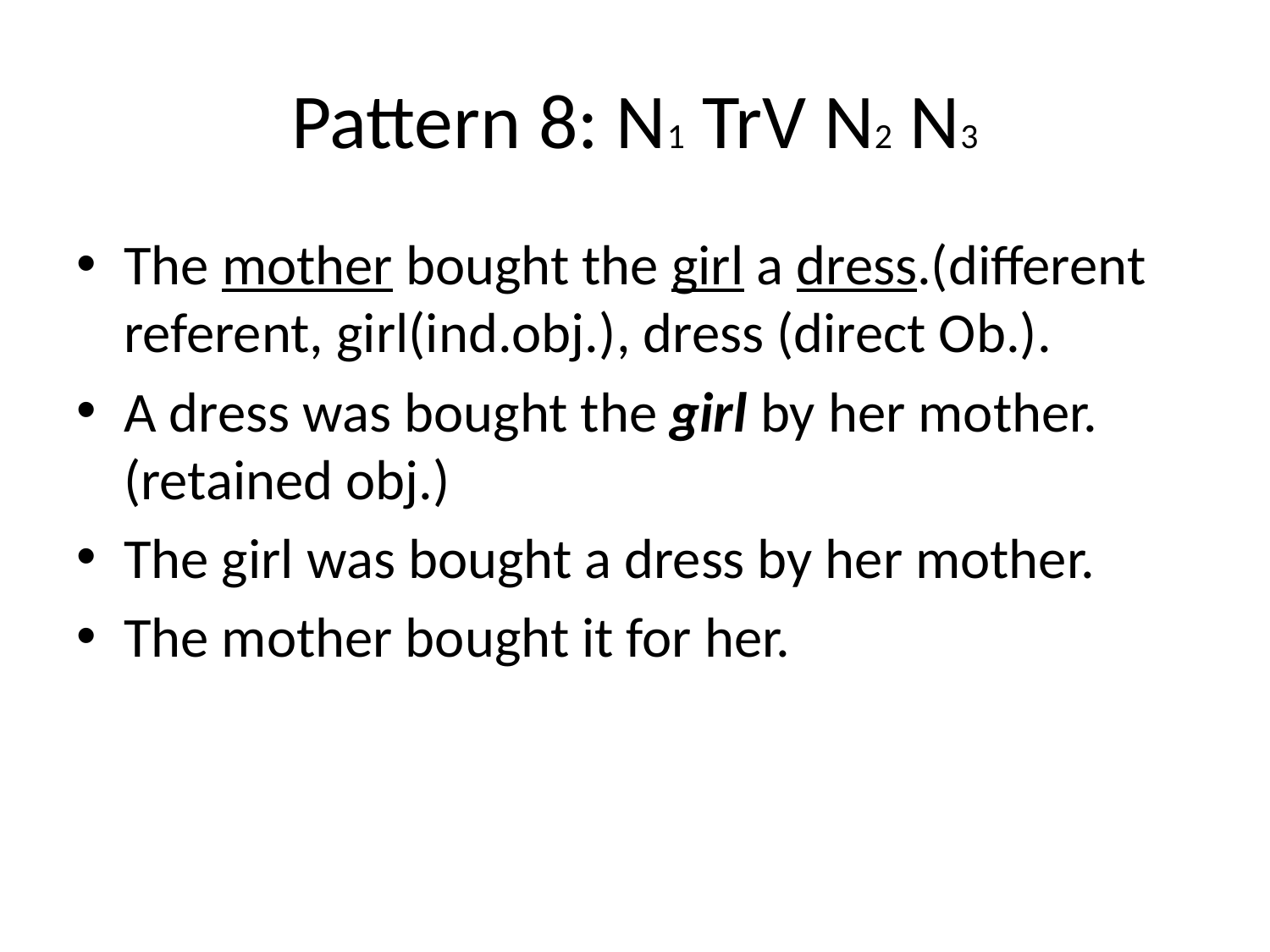

# Pattern 8: N1 TrV N2 N3
The mother bought the girl a dress.(different referent, girl(ind.obj.), dress (direct Ob.).
A dress was bought the girl by her mother.(retained obj.)
The girl was bought a dress by her mother.
The mother bought it for her.